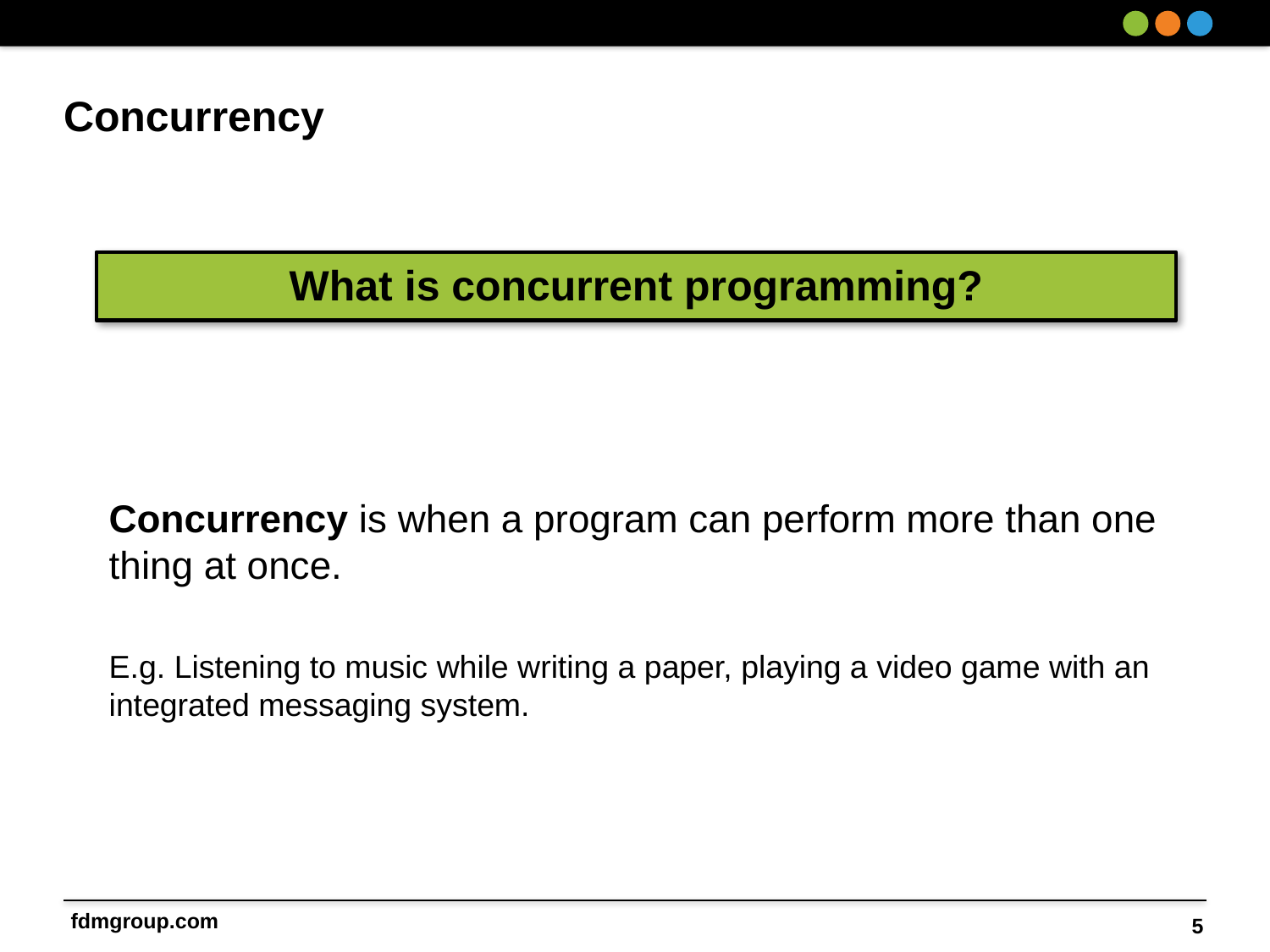

# Concurrency
What is concurrent programming?
Concurrency is when a program can perform more than one thing at once.
E.g. Listening to music while writing a paper, playing a video game with an integrated messaging system.
5